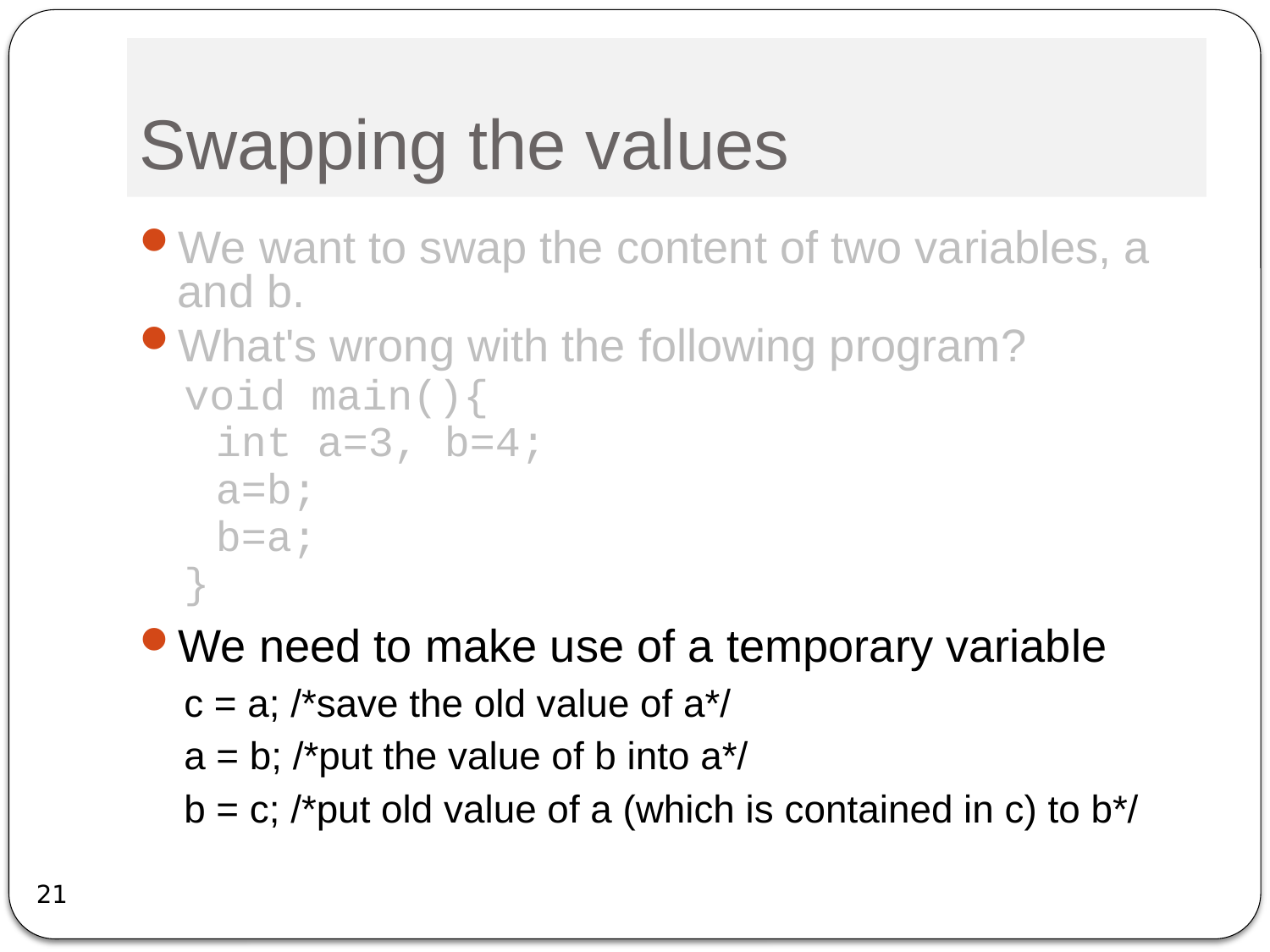

# Swapping the values
We want to swap the content of two variables, a and b.
What's wrong with the following program?
void main(){
	int a=3, b=4;
	a=b;
	b=a;
}
We need to make use of a temporary variable
c = a; /*save the old value of a*/
a = b; /*put the value of b into a*/
b = c; /*put old value of a (which is contained in c) to b*/

21